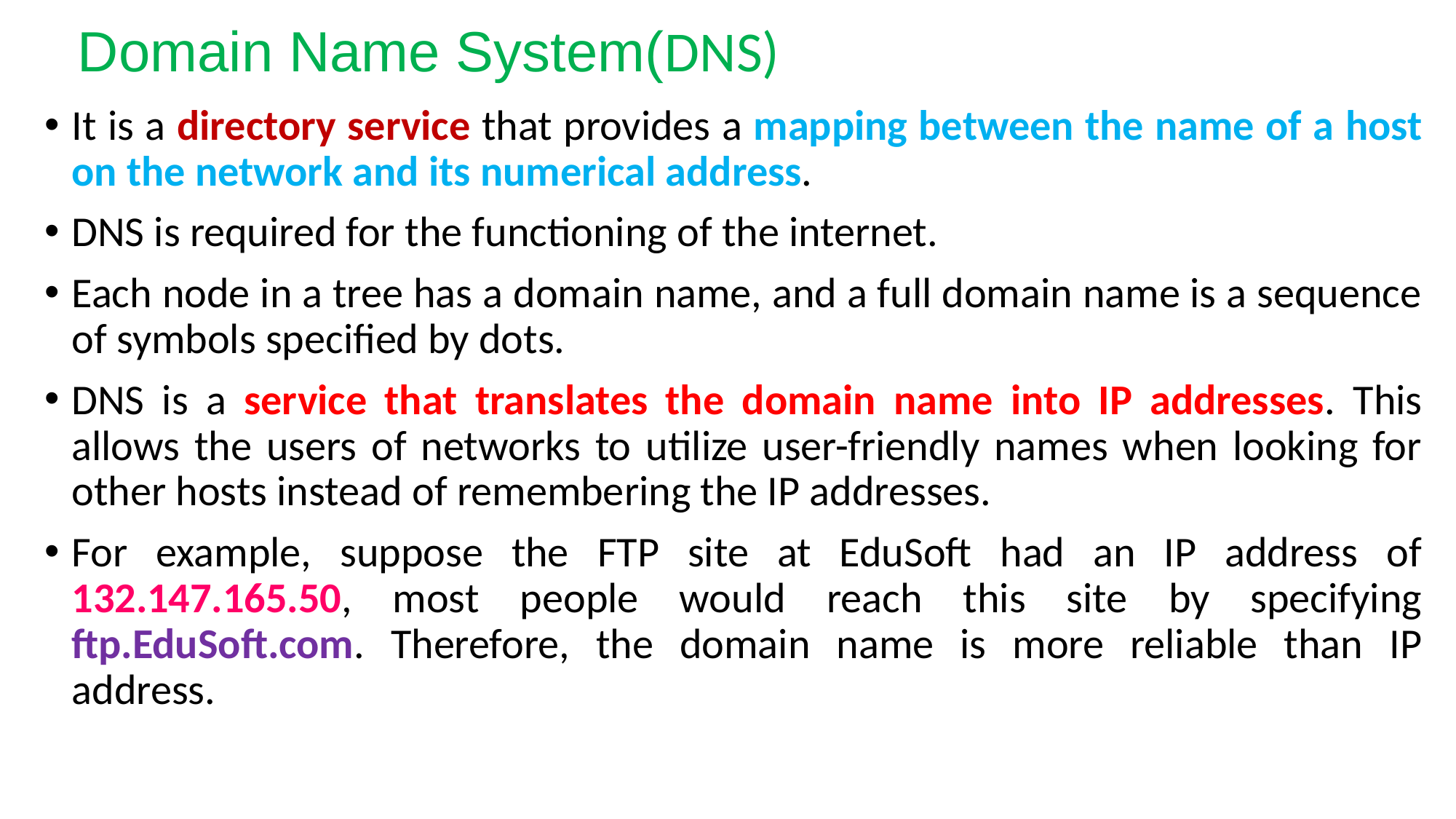

# Domain Name System(DNS)
It is a directory service that provides a mapping between the name of a host on the network and its numerical address.
DNS is required for the functioning of the internet.
Each node in a tree has a domain name, and a full domain name is a sequence of symbols specified by dots.
DNS is a service that translates the domain name into IP addresses. This allows the users of networks to utilize user-friendly names when looking for other hosts instead of remembering the IP addresses.
For example, suppose the FTP site at EduSoft had an IP address of 132.147.165.50, most people would reach this site by specifying ftp.EduSoft.com. Therefore, the domain name is more reliable than IP address.